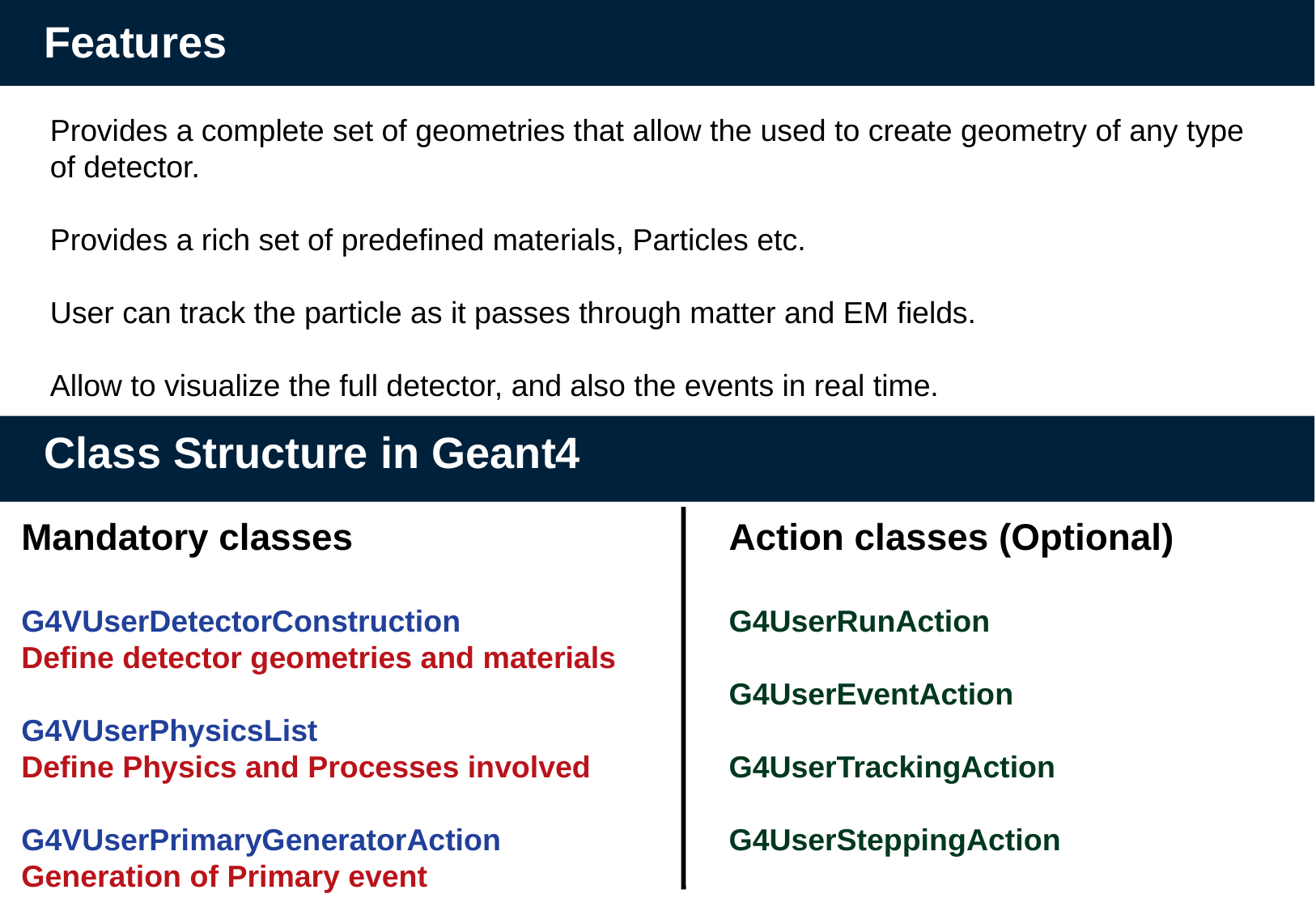

Features

Provides a complete set of geometries that allow the used to create geometry of any type of detector.

Provides a rich set of predefined materials, Particles etc.

User can track the particle as it passes through matter and EM fields.

Allow to visualize the full detector, and also the events in real time.

Class Structure in Geant4
Mandatory classes

G4VUserDetectorConstruction
Define detector geometries and materials

G4VUserPhysicsList
Define Physics and Processes involved

G4VUserPrimaryGeneratorAction
Generation of Primary event

Action classes (Optional)

G4UserRunAction

G4UserEventAction

G4UserTrackingAction

G4UserSteppingAction